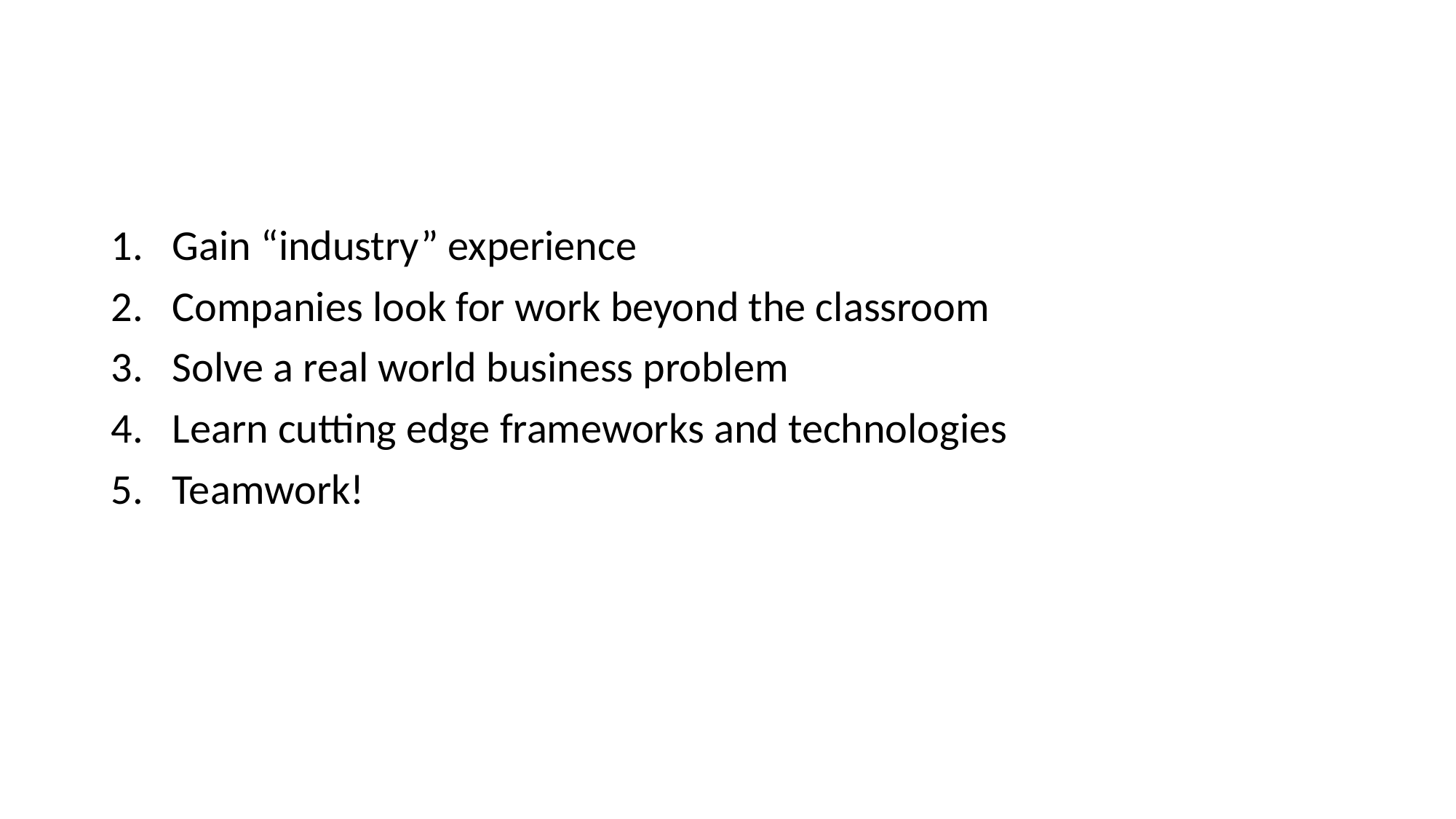

#
Gain “industry” experience
Companies look for work beyond the classroom
Solve a real world business problem
Learn cutting edge frameworks and technologies
Teamwork!